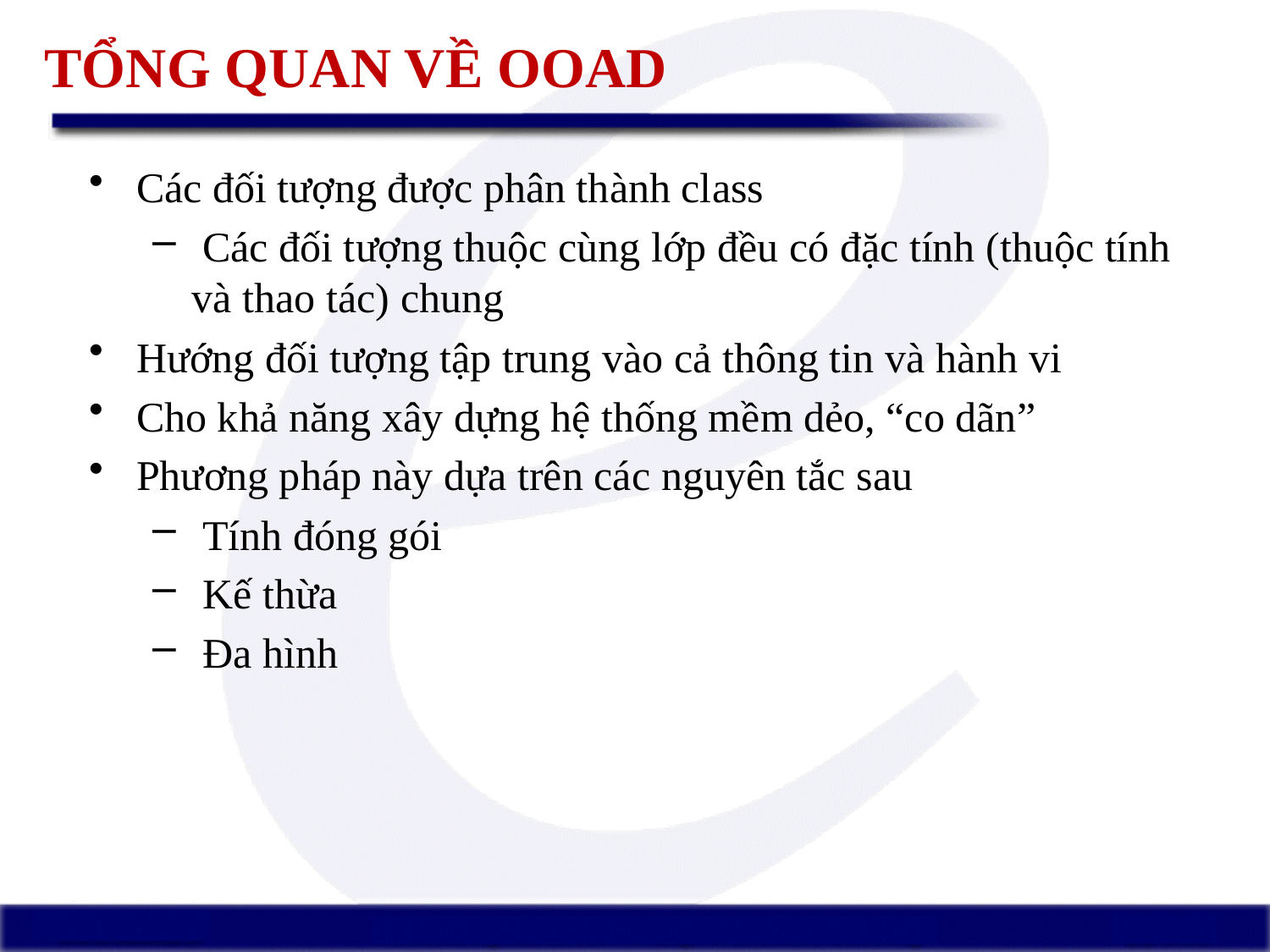

# TỔNG QUAN VỀ OOAD
Các đối tượng được phân thành class
 Các đối tượng thuộc cùng lớp đều có đặc tính (thuộc tính và thao tác) chung
Hướng đối tượng tập trung vào cả thông tin và hành vi
Cho khả năng xây dựng hệ thống mềm dẻo, “co dãn”
Phương pháp này dựa trên các nguyên tắc sau
 Tính đóng gói
 Kế thừa
 Ða hình